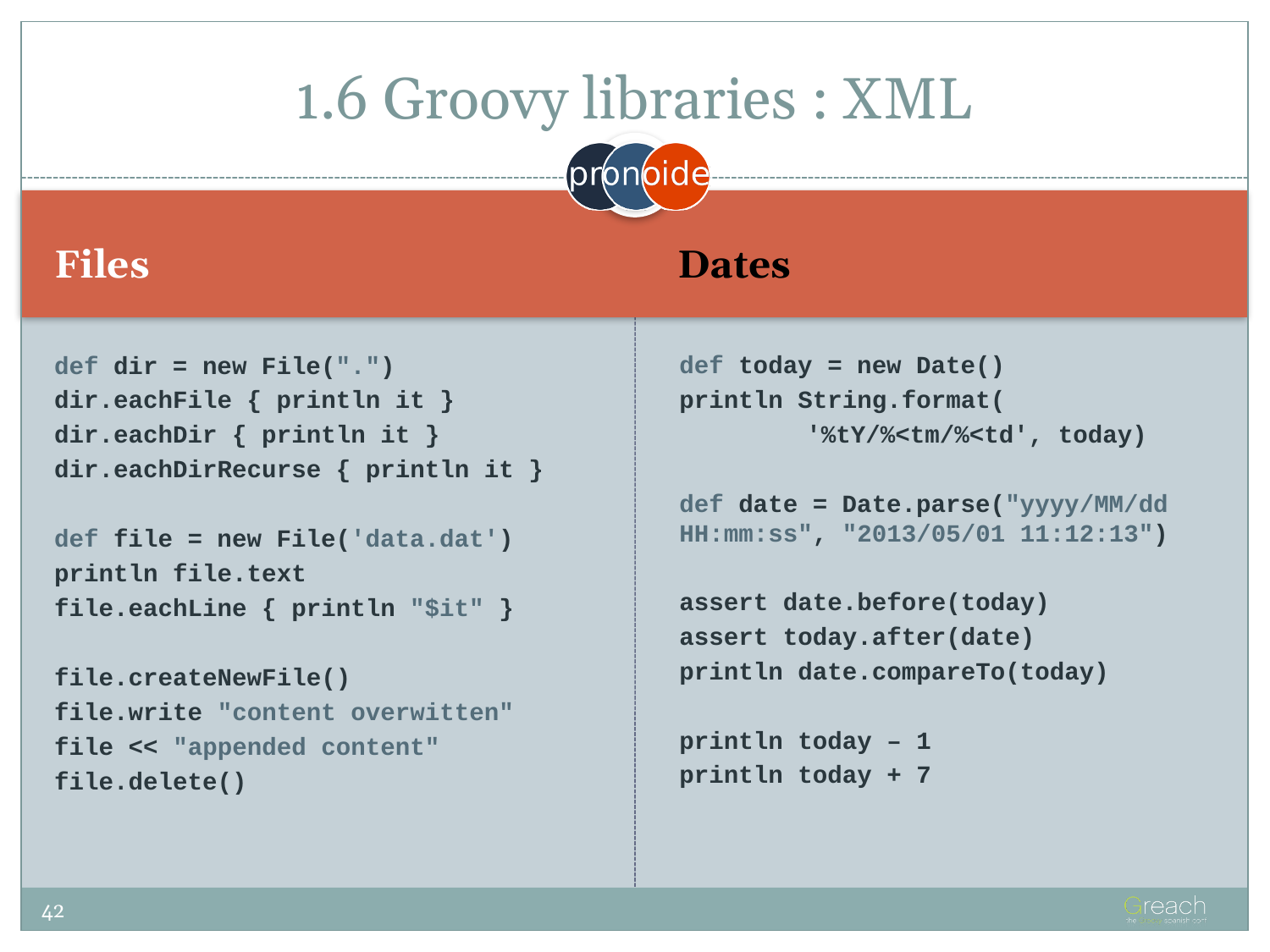

# 1.6 Groovy libraries : XML
Files
Dates
def dir = new File(".")
dir.eachFile { println it }
dir.eachDir { println it }
dir.eachDirRecurse { println it }

def file = new File('data.dat')
println file.text
file.eachLine { println "$it" }

file.createNewFile()
file.write "content overwitten"
file << "appended content"
file.delete()

def today = new Date()
println String.format(
	'%tY/%<tm/%<td', today)

def date = Date.parse("yyyy/MM/dd HH:mm:ss", "2013/05/01 11:12:13")

assert date.before(today)
assert today.after(date)
println date.compareTo(today)

println today – 1
println today + 7